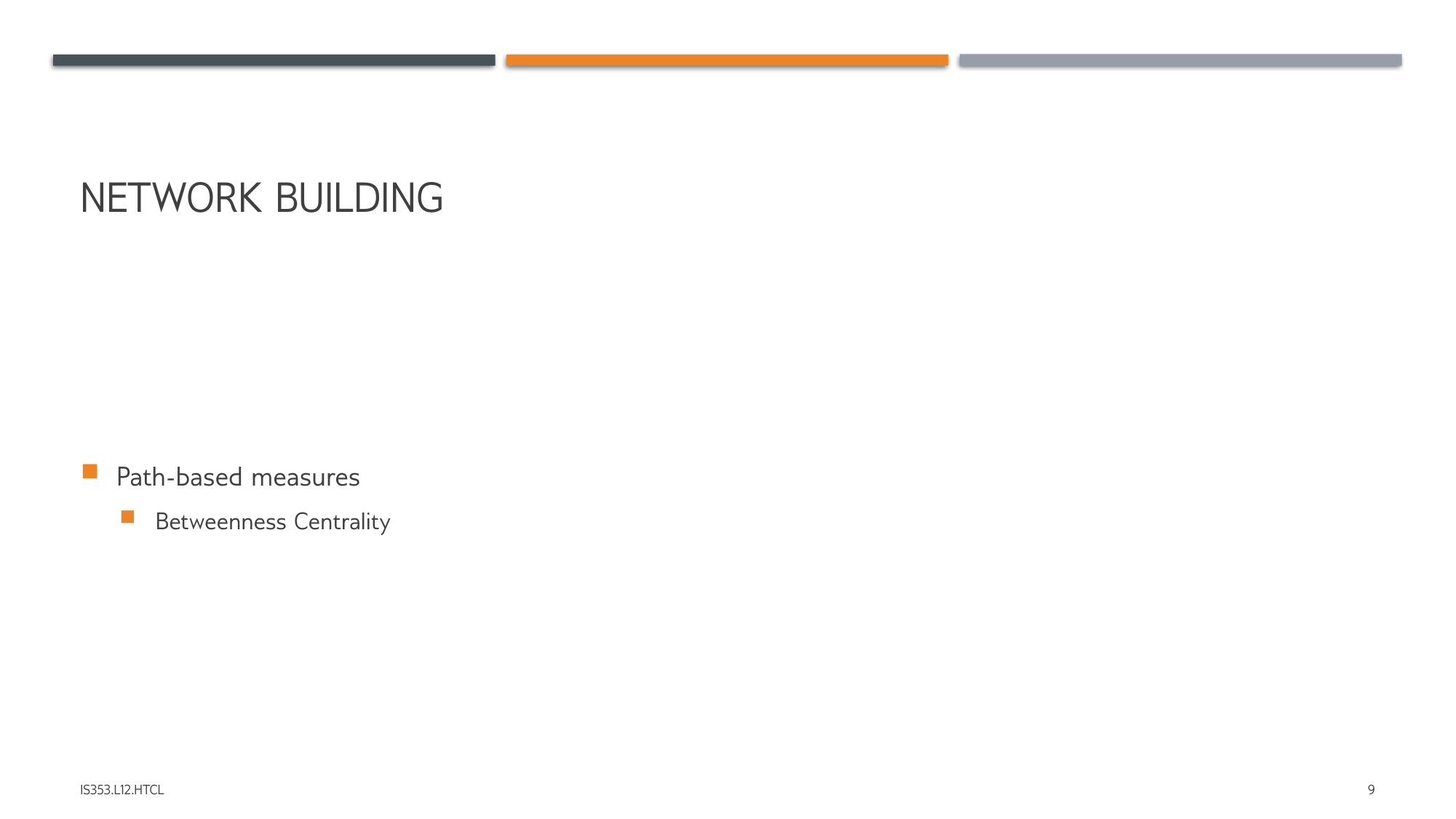

# Network building
Path-based measures
Betweenness Centrality
IS353.L12.HTCL
9